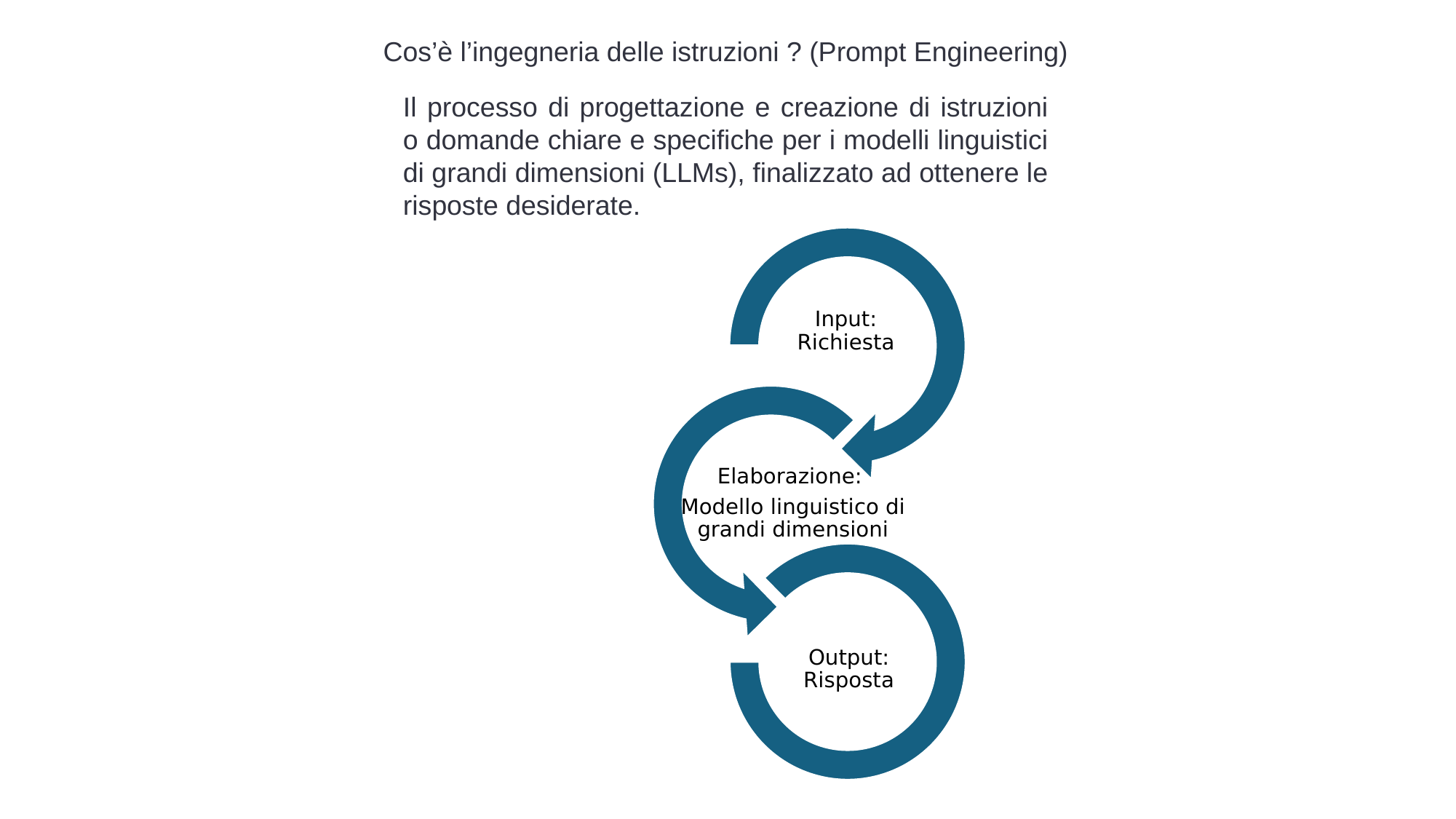

Cos’è l’ingegneria delle istruzioni ? (Prompt Engineering)
Il processo di progettazione e creazione di istruzioni o domande chiare e specifiche per i modelli linguistici di grandi dimensioni (LLMs), finalizzato ad ottenere le risposte desiderate.
Input: Richiesta
Elaborazione:
Modello linguistico di grandi dimensioni
Output: Risposta